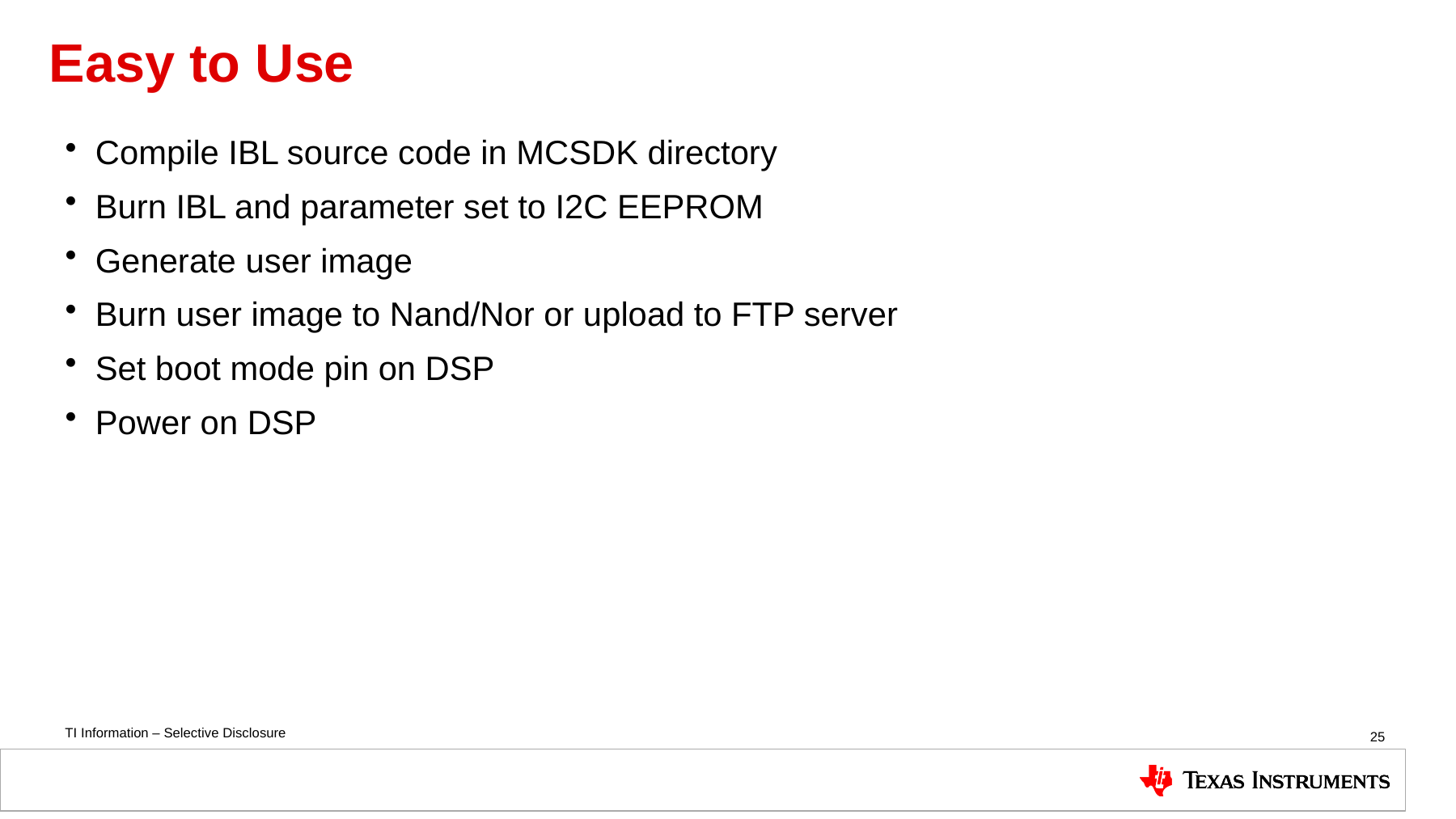

# Easy to Use
Compile IBL source code in MCSDK directory
Burn IBL and parameter set to I2C EEPROM
Generate user image
Burn user image to Nand/Nor or upload to FTP server
Set boot mode pin on DSP
Power on DSP
25